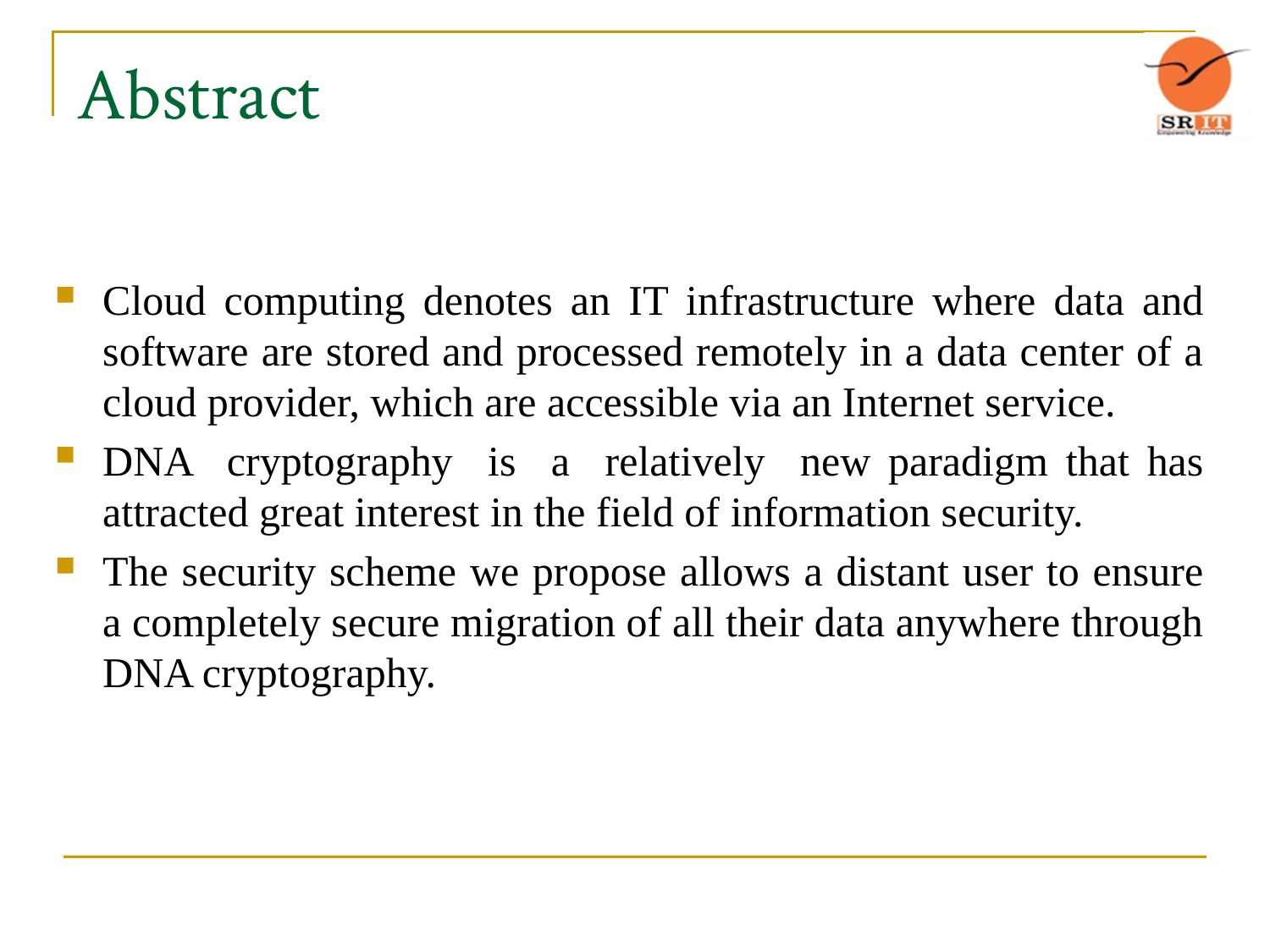

# Abstract

Cloud computing denotes an IT infrastructure where data and software are stored and processed remotely in a data center of a cloud provider, which are accessible via an Internet service.
DNA  cryptography  is  a  relatively  new paradigm that has attracted great interest in the field of information security.
The security scheme we propose allows a distant user to ensure a completely secure migration of all their data anywhere through DNA cryptography.